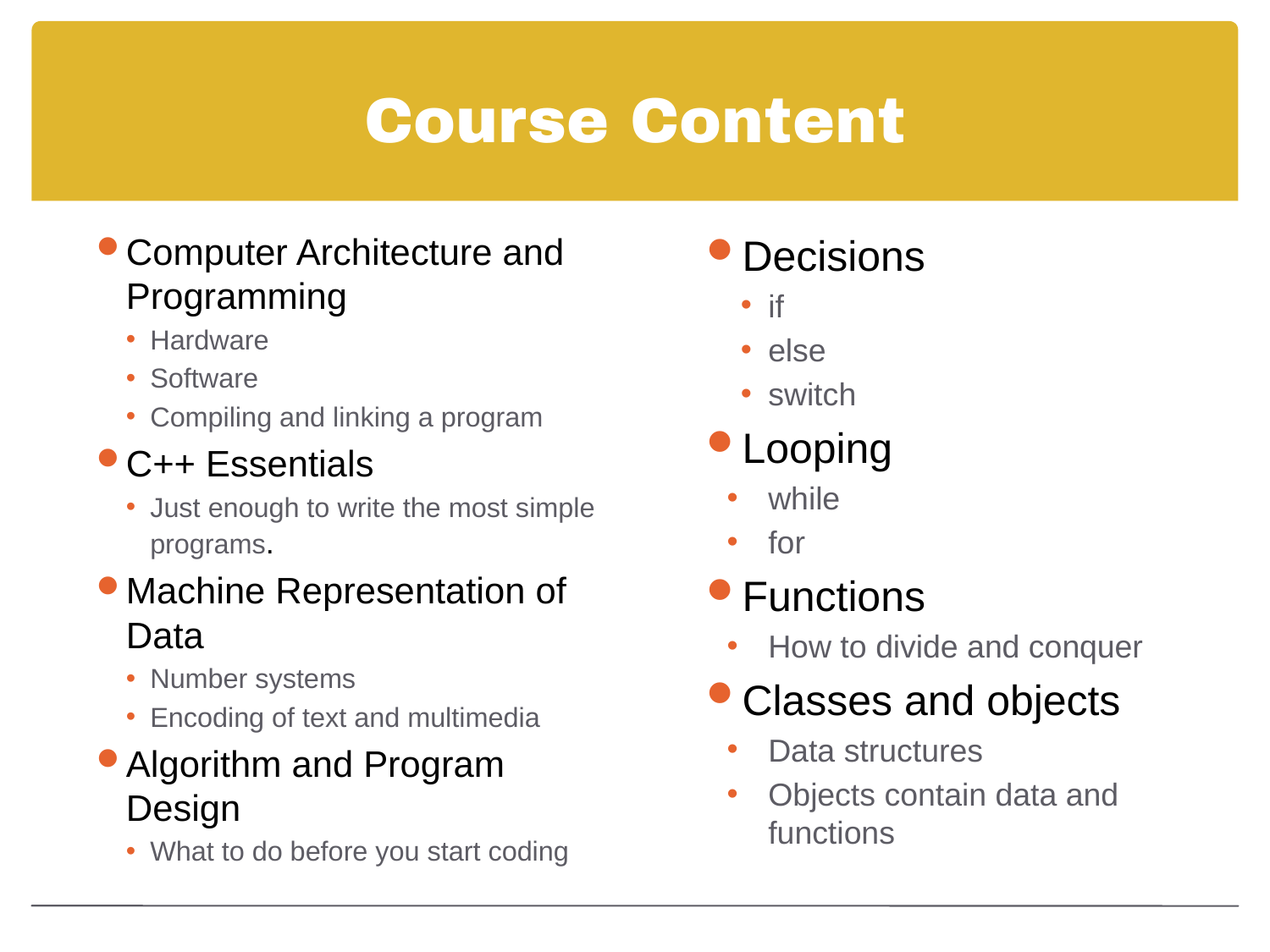

# Course Content
Computer Architecture and Programming
Hardware
Software
Compiling and linking a program
C++ Essentials
Just enough to write the most simple programs.
Machine Representation of Data
Number systems
Encoding of text and multimedia
Algorithm and Program Design
What to do before you start coding

Decisions
if
else
switch
Looping
while
for
Functions
How to divide and conquer
Classes and objects
Data structures
Objects contain data and functions